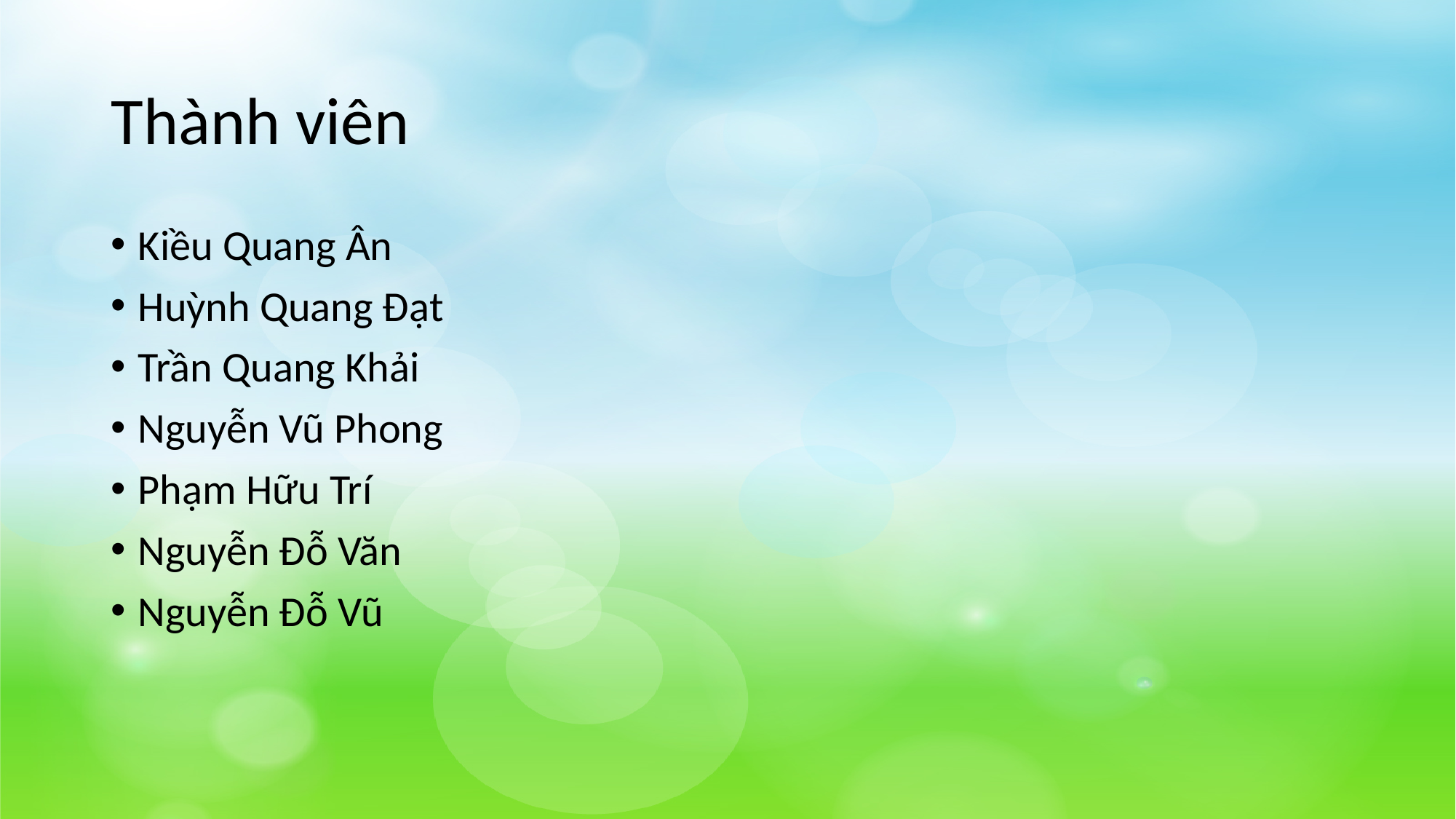

# Thành viên
Kiều Quang Ân
Huỳnh Quang Đạt
Trần Quang Khải
Nguyễn Vũ Phong
Phạm Hữu Trí
Nguyễn Đỗ Văn
Nguyễn Đỗ Vũ